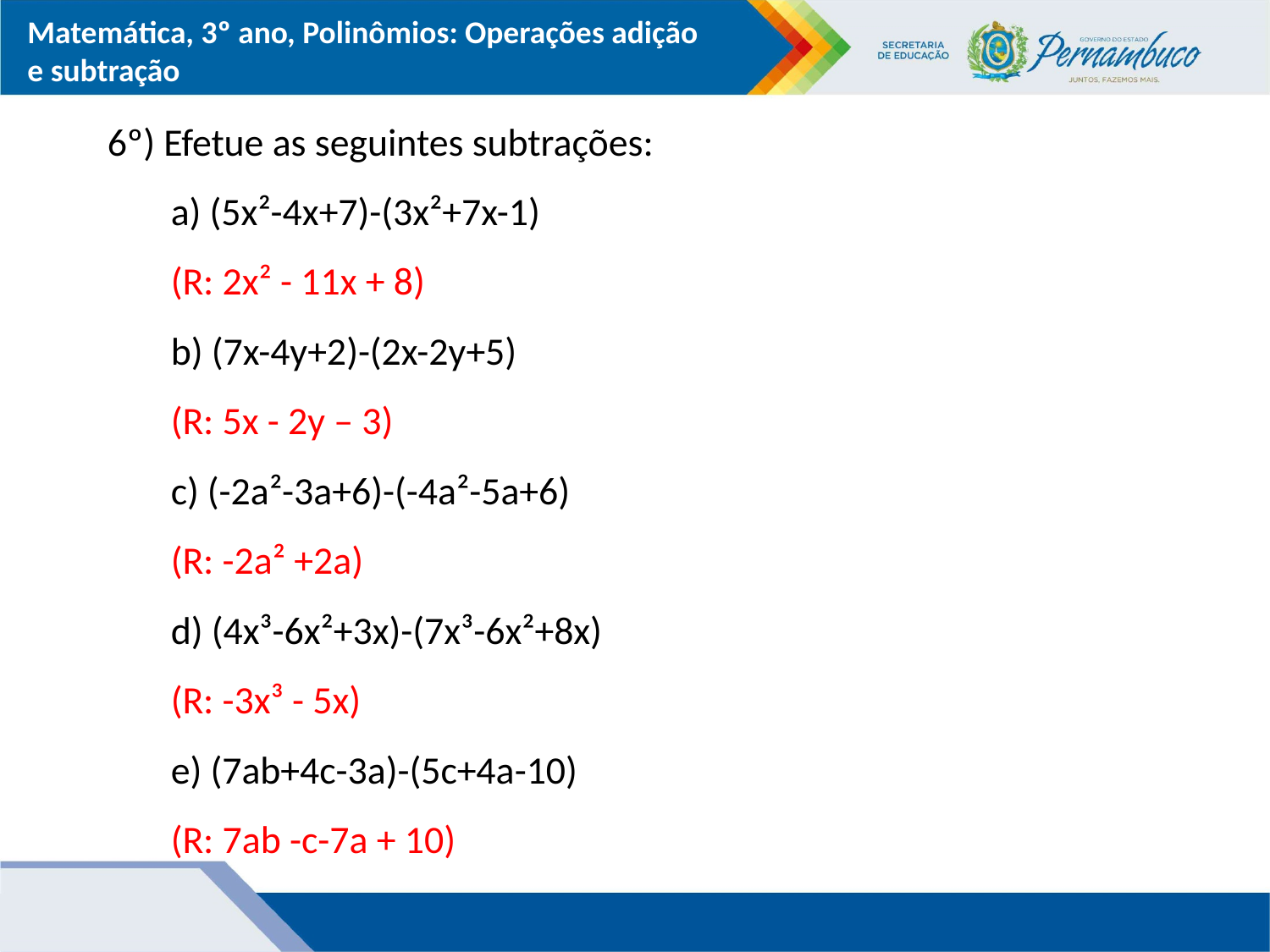

6º) Efetue as seguintes subtrações:
a) (5x²-4x+7)-(3x²+7x-1)
(R: 2x² - 11x + 8)
b) (7x-4y+2)-(2x-2y+5)
(R: 5x - 2y – 3)
c) (-2a²-3a+6)-(-4a²-5a+6)
(R: -2a² +2a)
d) (4x³-6x²+3x)-(7x³-6x²+8x)
(R: -3x³ - 5x)
e) (7ab+4c-3a)-(5c+4a-10)
(R: 7ab -c-7a + 10)